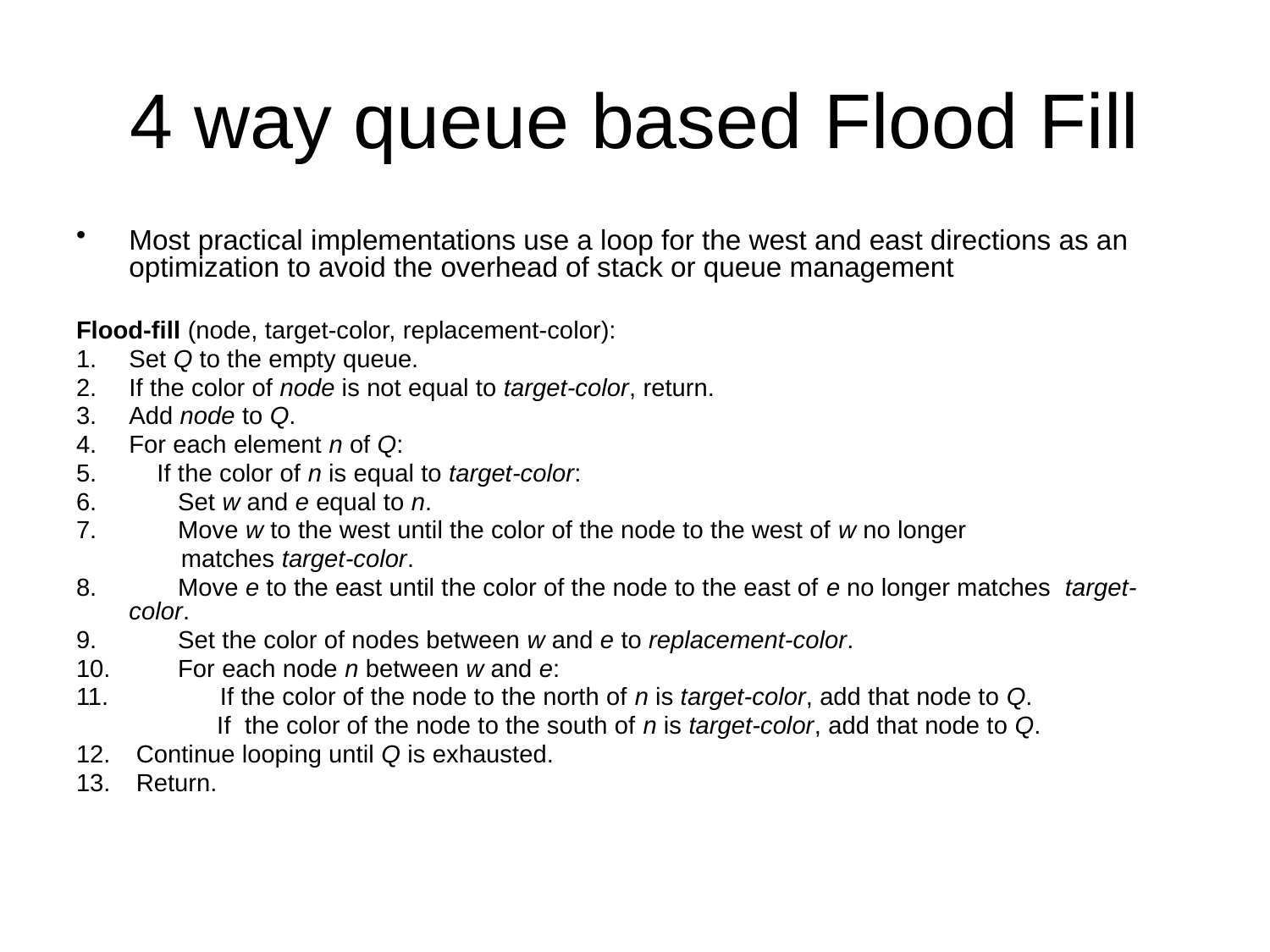

# 4 way queue based Flood Fill
Most practical implementations use a loop for the west and east directions as an optimization to avoid the overhead of stack or queue management

Flood-fill (node, target-color, replacement-color):
Set Q to the empty queue.
If the color of node is not equal to target-color, return.
Add node to Q.
For each element n of Q:
    If the color of n is equal to target-color:
       Set w and e equal to n.
       Move w to the west until the color of the node to the west of w no longer
       matches target-color.
       Move e to the east until the color of the node to the east of e no longer matches  target-color.
       Set the color of nodes between w and e to replacement-color.
       For each node n between w and e:
             If the color of the node to the north of n is target-color, add that node to Q.
	     If  the color of the node to the south of n is target-color, add that node to Q.
 Continue looping until Q is exhausted.
 Return.